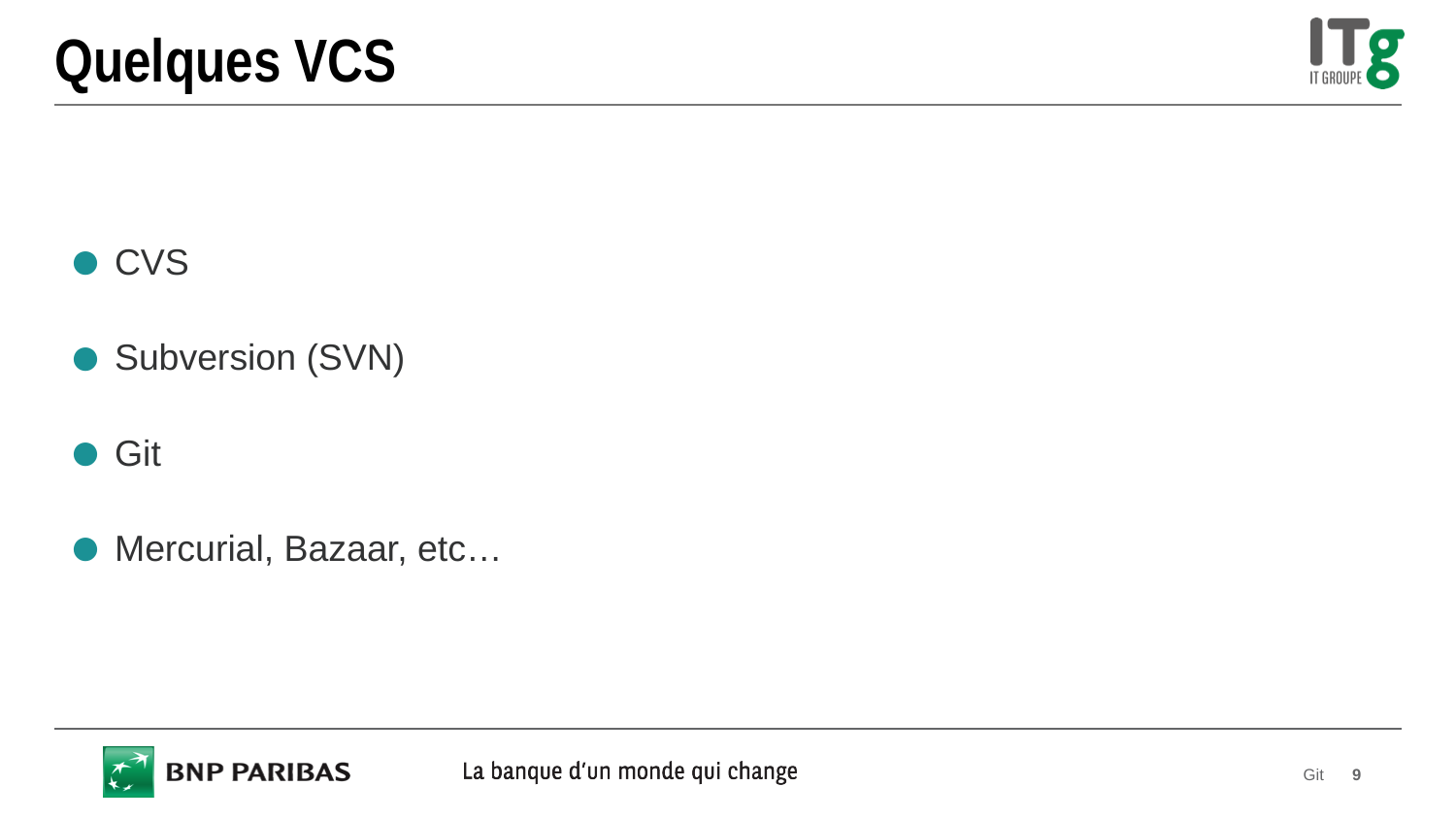

# Quelques VCS

CVS

Subversion (SVN)

Git

Mercurial, Bazaar, etc…

Git
9